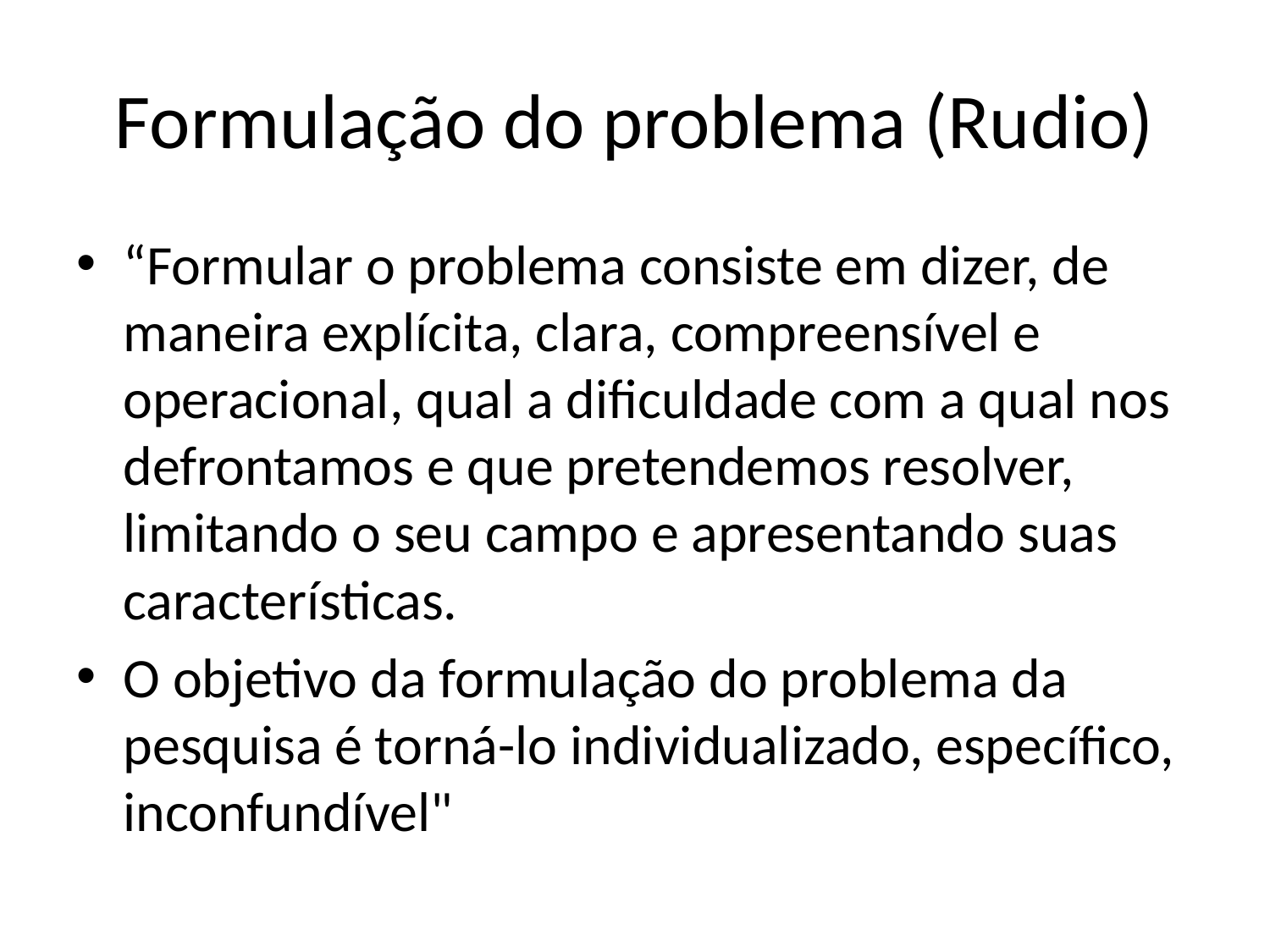

# Formulação do problema (Rudio)
“Formular o problema consiste em dizer, de maneira explícita, clara, compreensível e operacional, qual a dificuldade com a qual nos defrontamos e que pretendemos resolver, limitando o seu campo e apresentando suas características.
O objetivo da formulação do problema da pesquisa é torná-lo individualizado, específico, inconfundível"